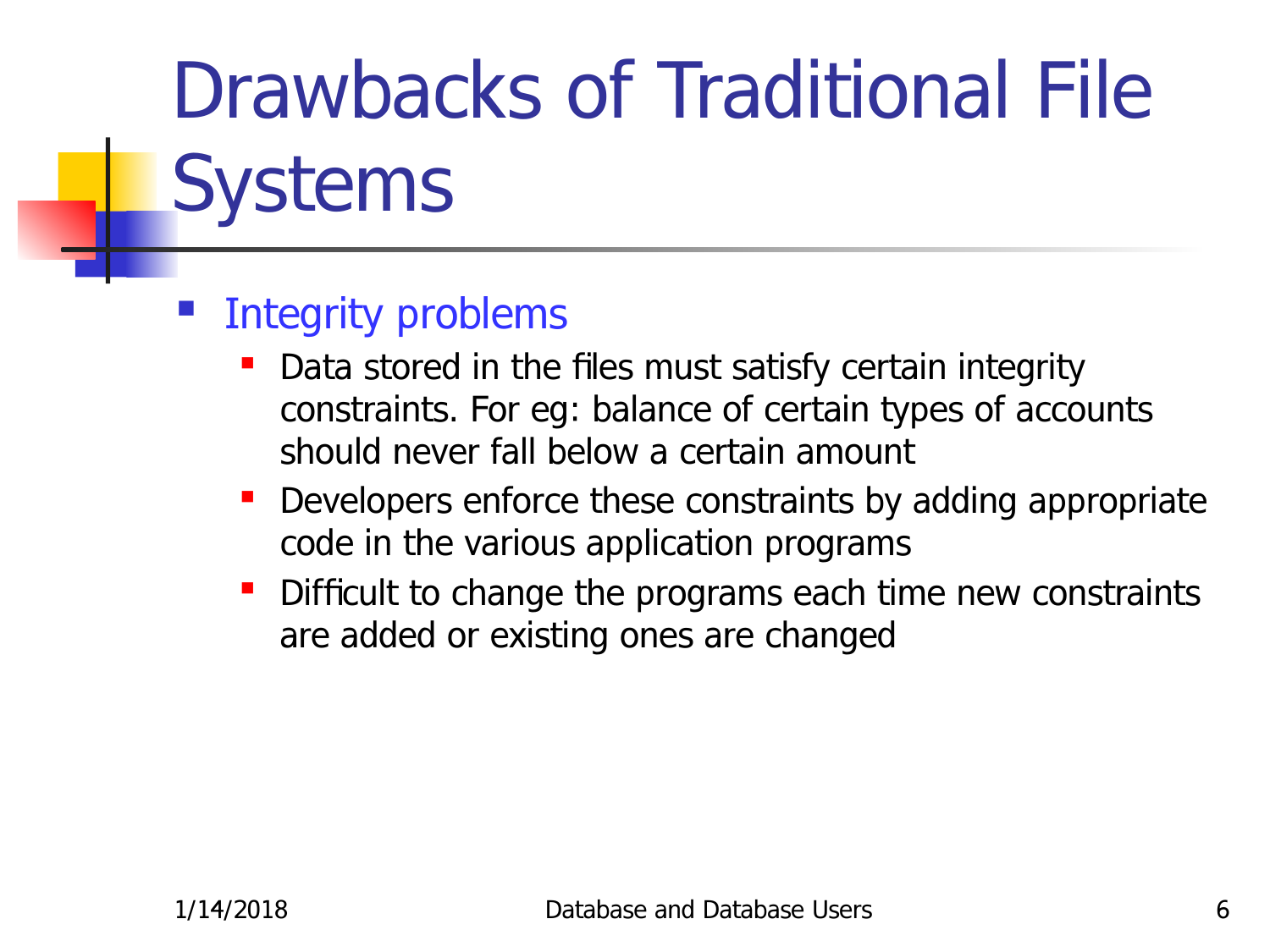

# Drawbacks of Traditional File Systems
Integrity problems
Data stored in the files must satisfy certain integrity constraints. For eg: balance of certain types of accounts should never fall below a certain amount
Developers enforce these constraints by adding appropriate code in the various application programs
Difficult to change the programs each time new constraints are added or existing ones are changed

1/14/2018
Database and Database Users
6